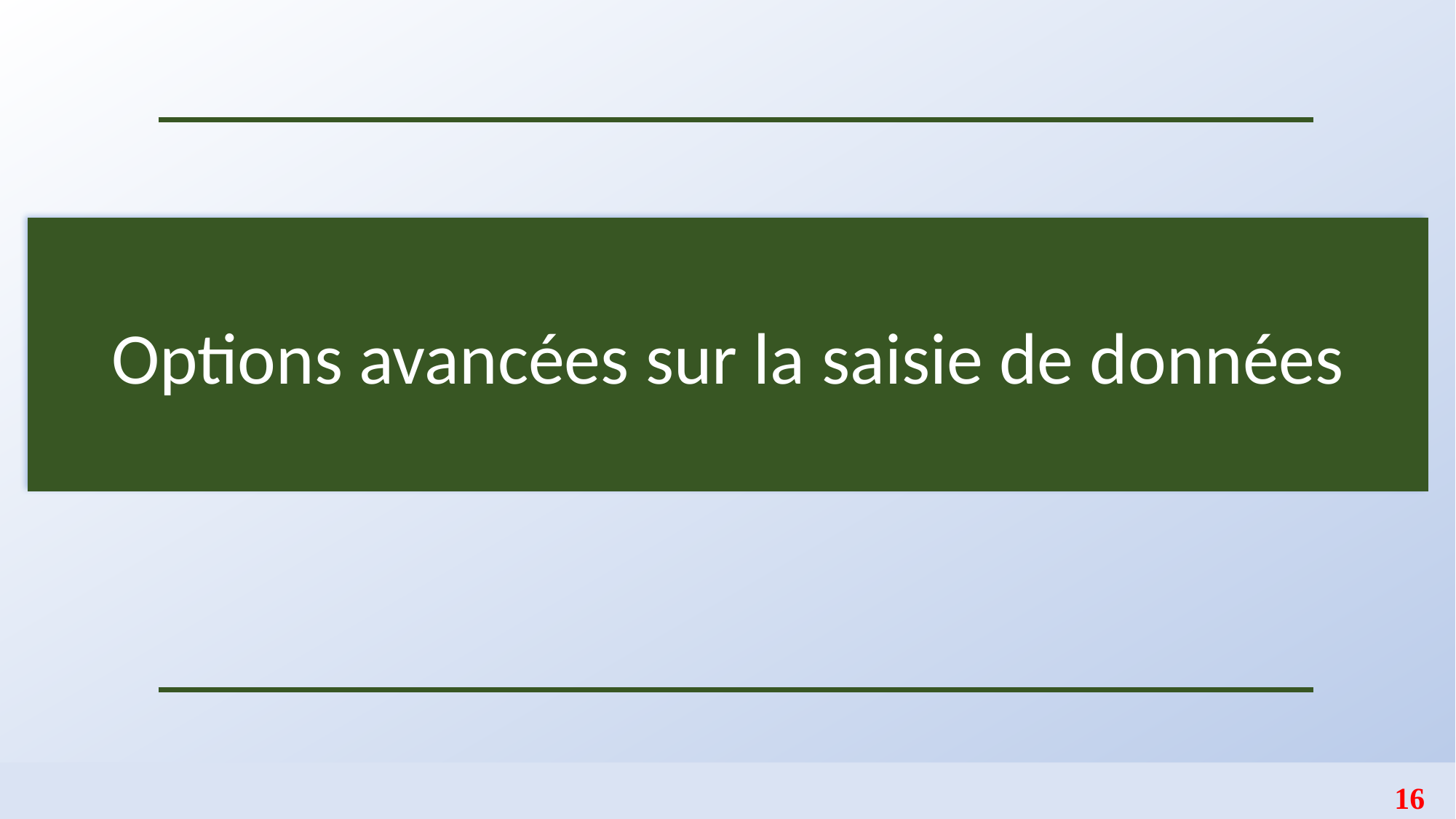

Options avancées sur la saisie de données

16